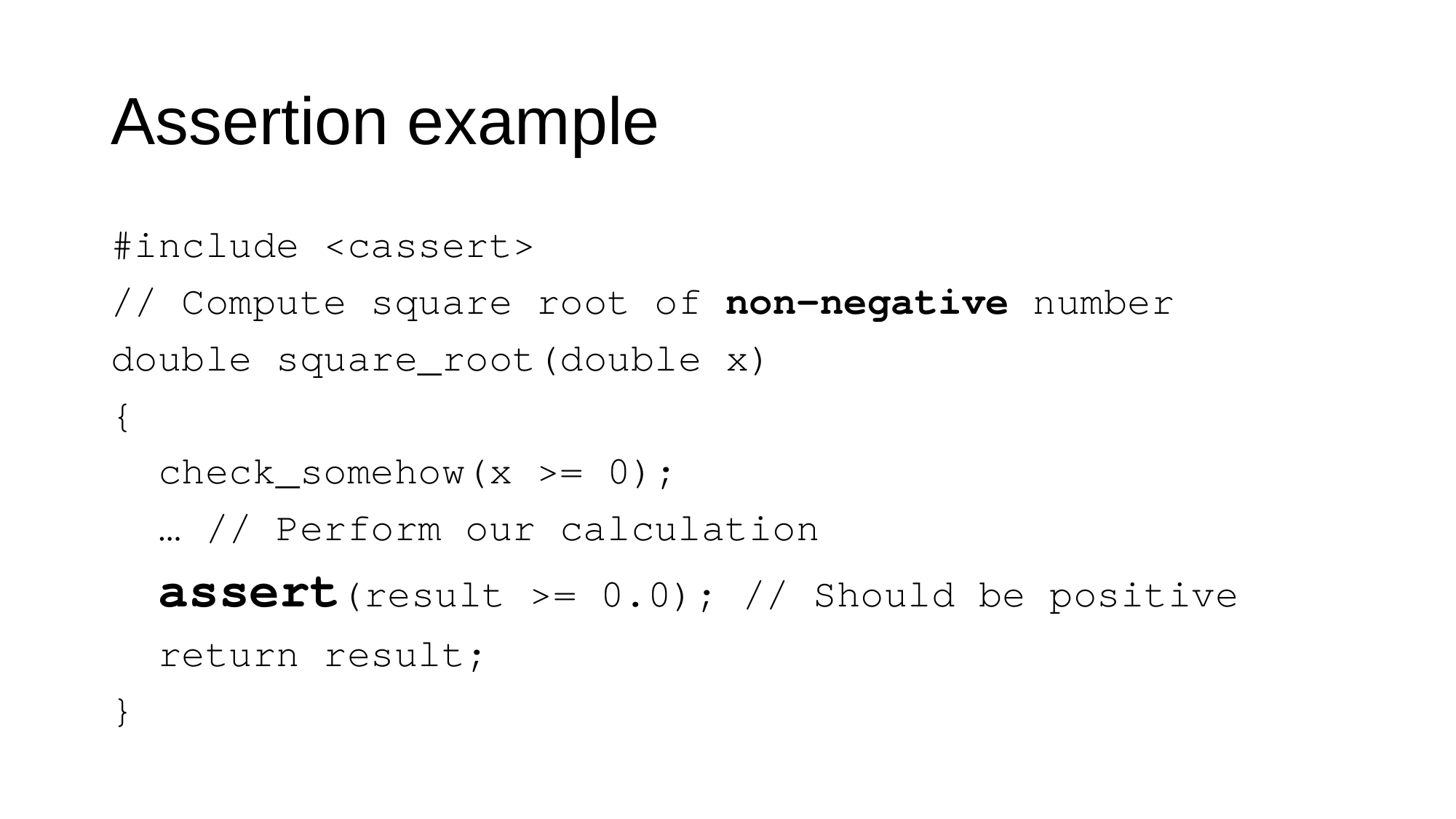

# Assertion example
#include <cassert>
// Compute square root of non-negative number
double square_root(double x)
{
  check_somehow(x >= 0);
  … // Perform our calculation
  assert(result >= 0.0); // Should be positive
  return result;
}